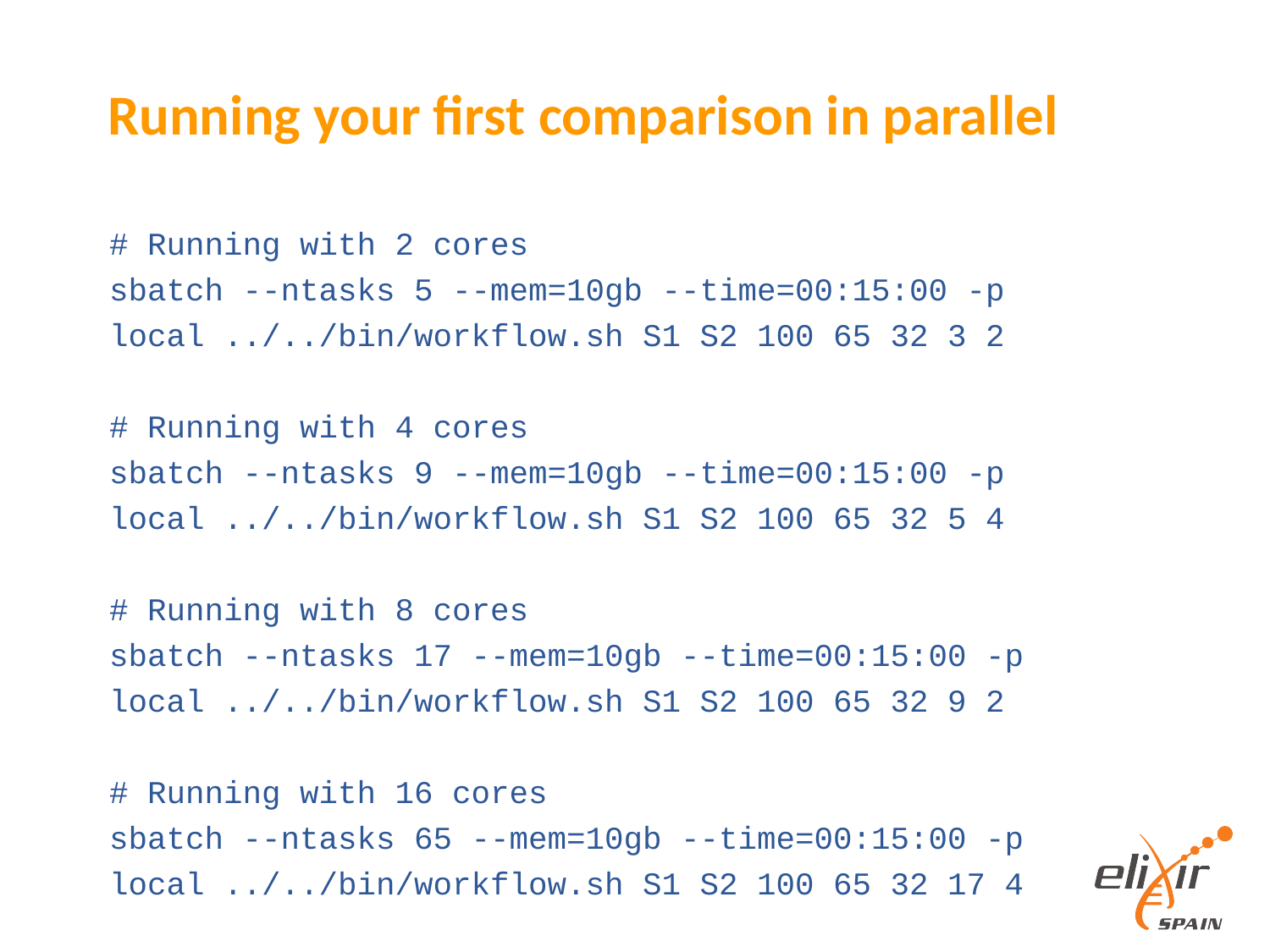

# Running your first comparison in parallel
# Running with 2 cores
sbatch --ntasks 5 --mem=10gb --time=00:15:00 -p local ../../bin/workflow.sh S1 S2 100 65 32 3 2

# Running with 4 cores
sbatch --ntasks 9 --mem=10gb --time=00:15:00 -p local ../../bin/workflow.sh S1 S2 100 65 32 5 4

# Running with 8 cores
sbatch --ntasks 17 --mem=10gb --time=00:15:00 -p local ../../bin/workflow.sh S1 S2 100 65 32 9 2

# Running with 16 cores
sbatch --ntasks 65 --mem=10gb --time=00:15:00 -p local ../../bin/workflow.sh S1 S2 100 65 32 17 4